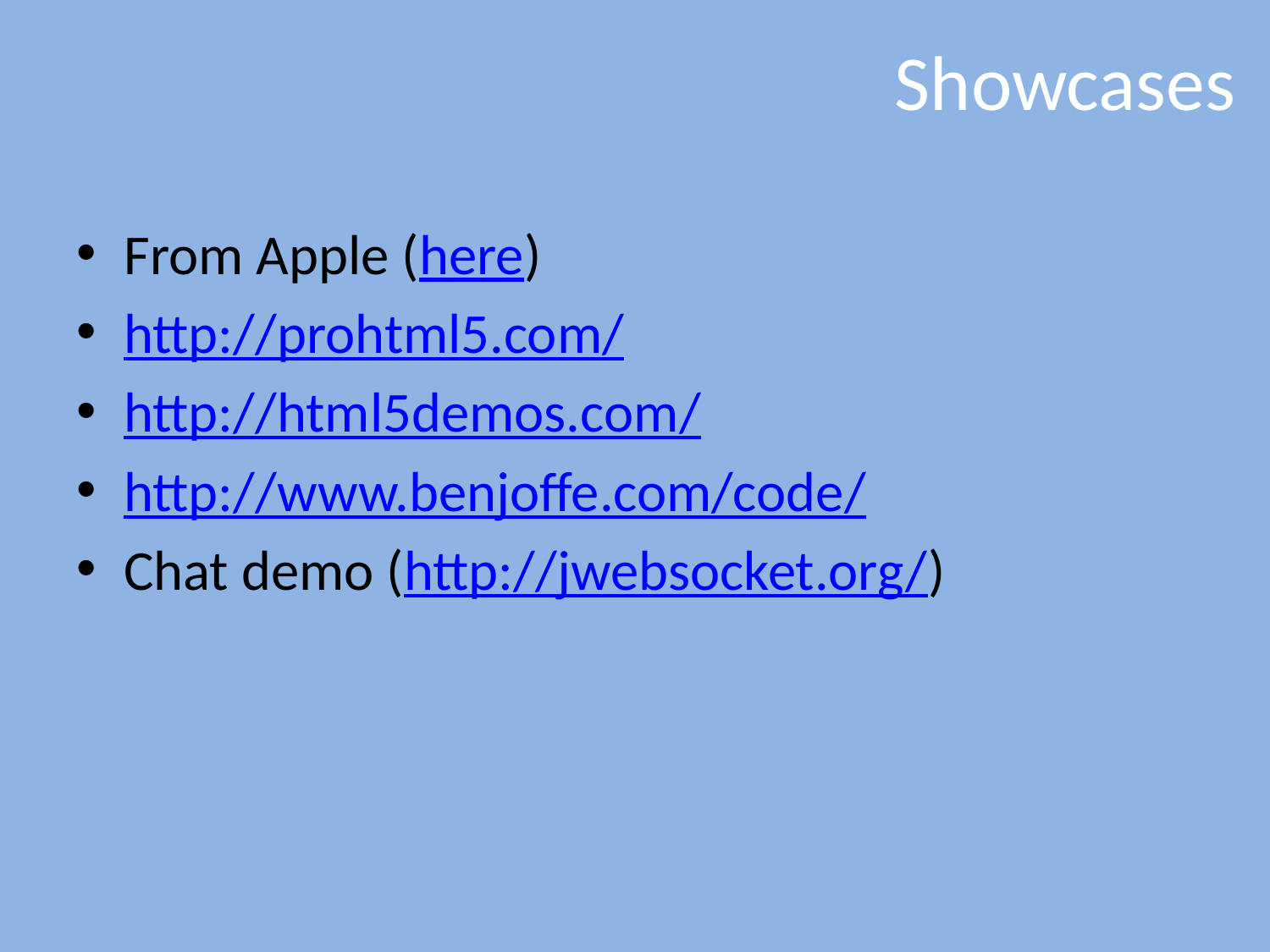

# Showcases
From Apple (here)
http://prohtml5.com/
http://html5demos.com/
http://www.benjoffe.com/code/
Chat demo (http://jwebsocket.org/)